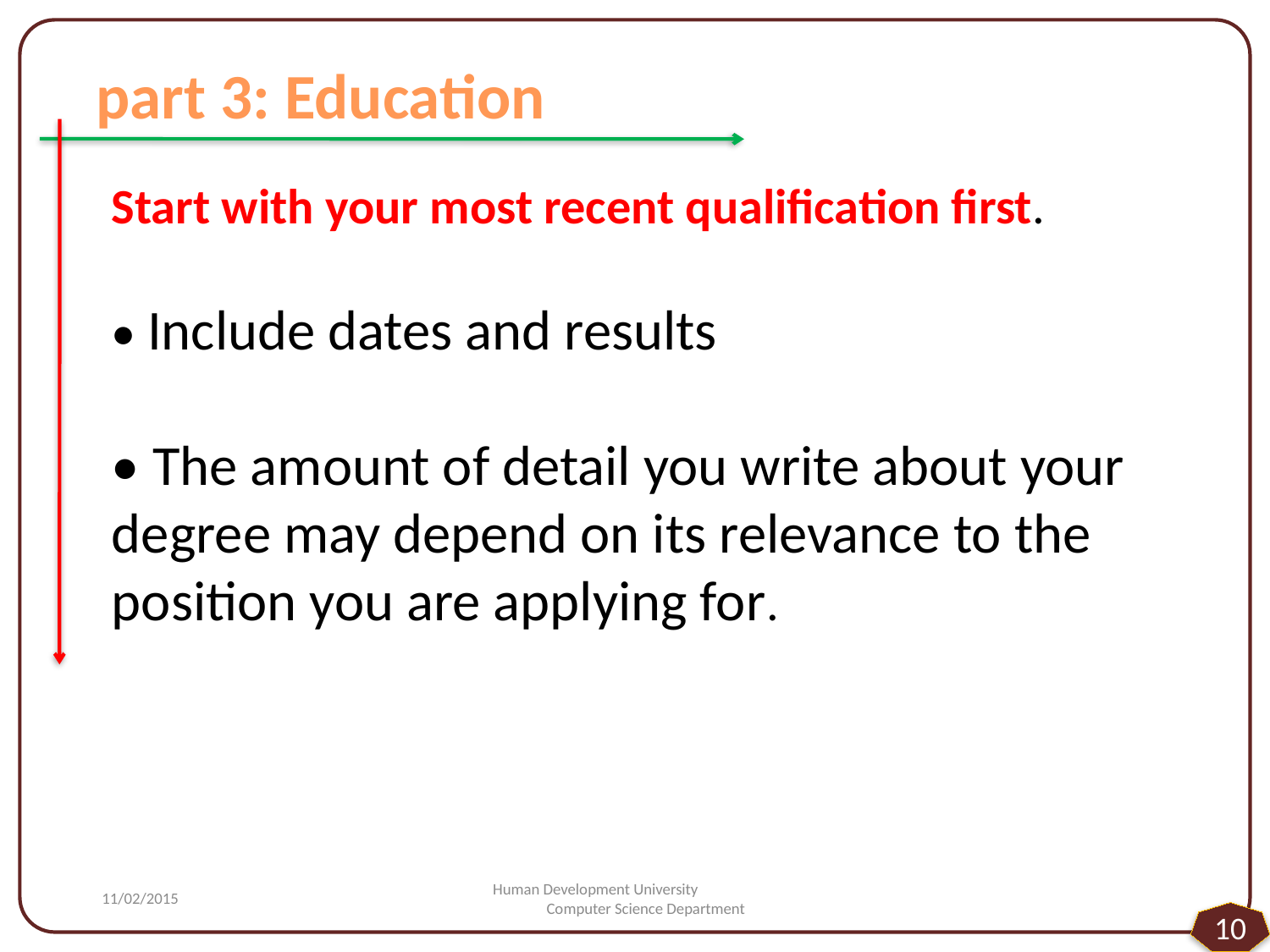

part 3: Education
Start with your most recent qualification first.

• Include dates and results

• The amount of detail you write about your degree may depend on its relevance to the position you are applying for.

#

11/02/2015
Human Development University                              Computer Science Department
10